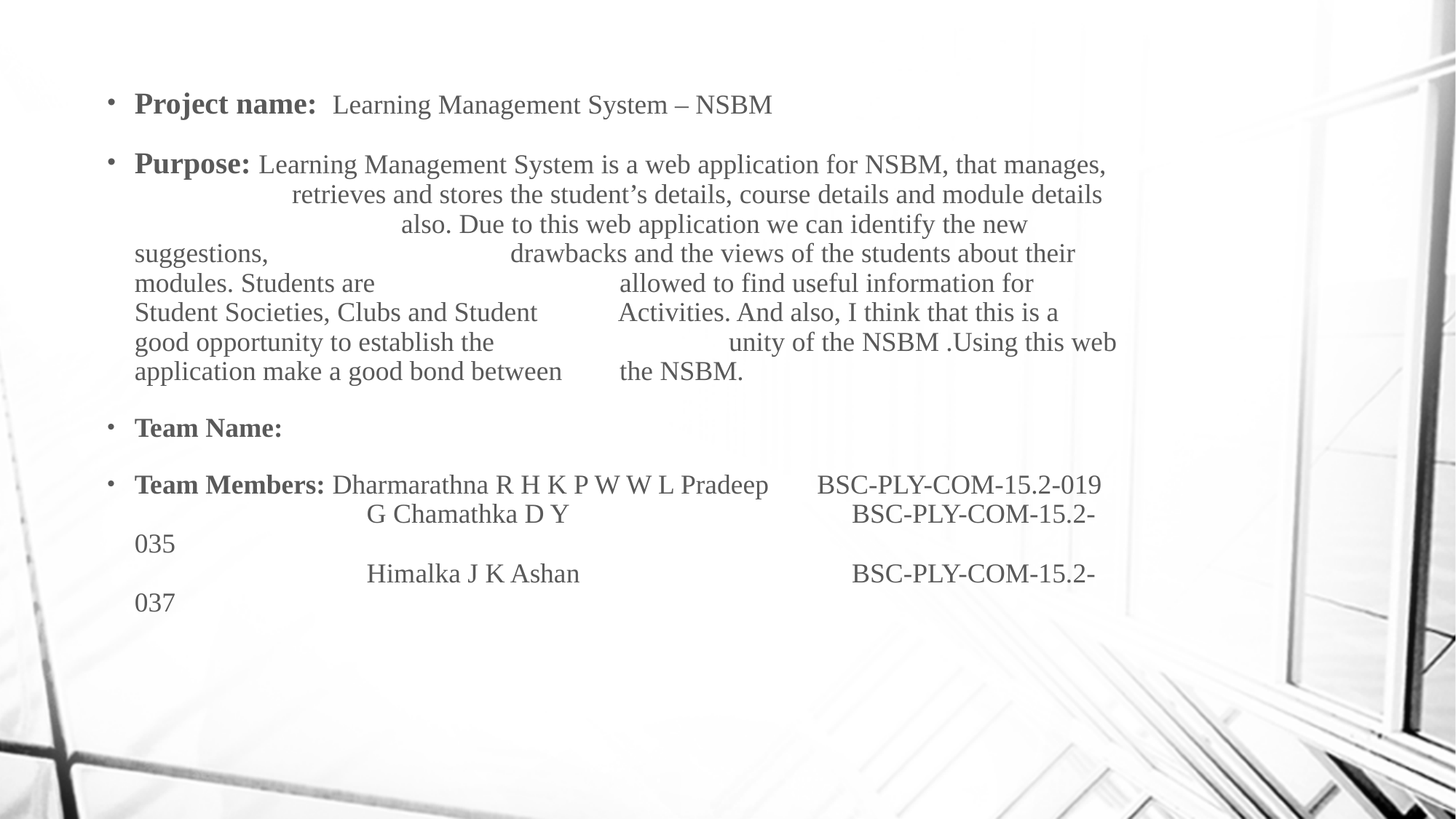

Project name:  Learning Management System – NSBM
Purpose: Learning Management System is a web application for NSBM, that manages, 	       retrieves and stores the student’s details, course details and module details 	     	       also. Due to this web application we can identify the new suggestions, 	     	       drawbacks and the views of the students about their modules. Students are 	  	       allowed to find useful information for Student Societies, Clubs and Student 	       Activities. And also, I think that this is a good opportunity to establish the 	 	       unity of the NSBM .Using this web application make a good bond between 	       the NSBM.
Team Name:
Team Members: Dharmarathna R H K P W W L Pradeep       BSC-PLY-COM-15.2-019
		  G Chamathka D Y                             	         BSC-PLY-COM-15.2-035
		  Himalka J K Ashan 		         BSC-PLY-COM-15.2-037